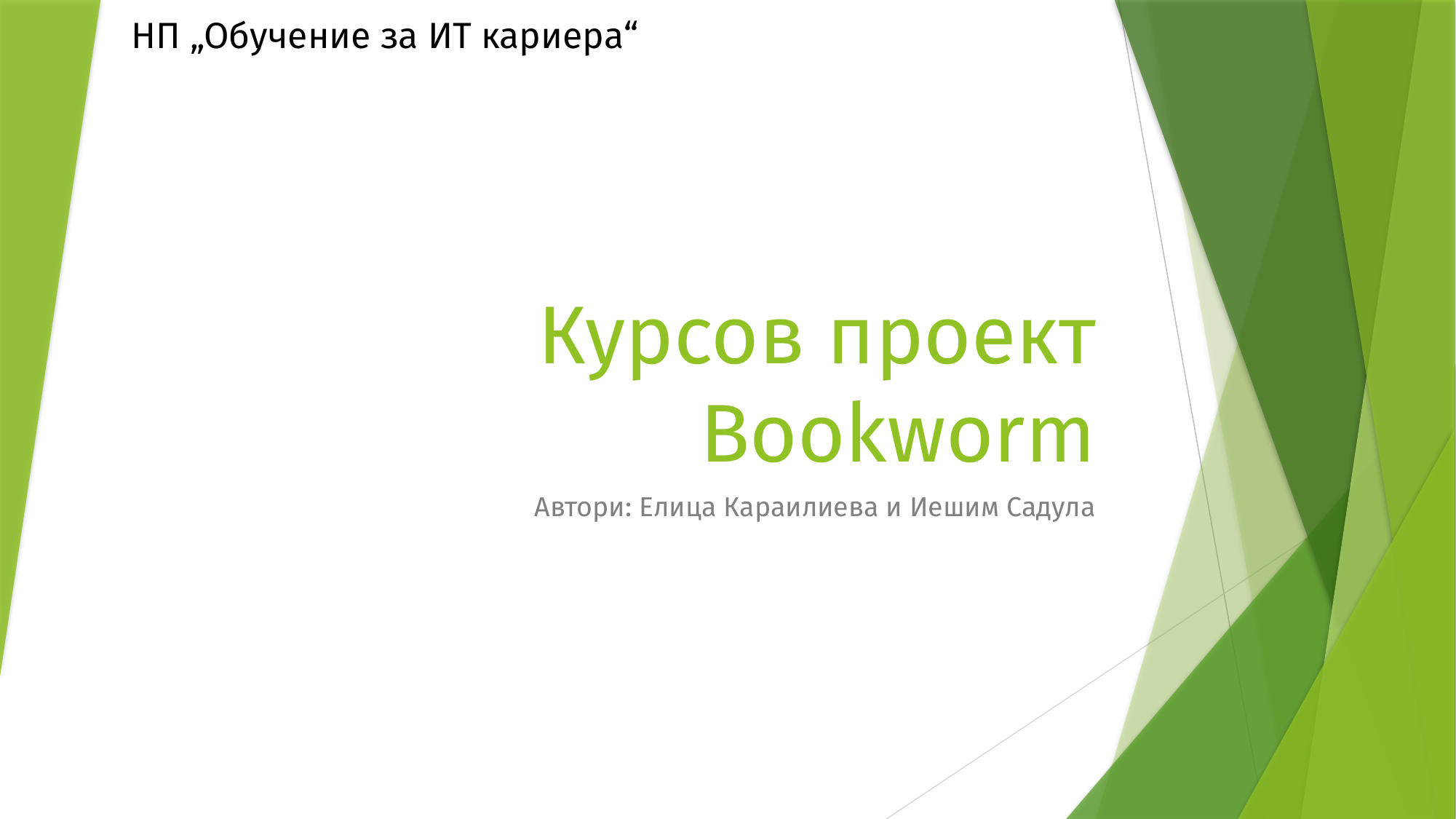

НП „Обучение за ИТ кариера“
# Курсов проект Bookworm
Автори: Елица Караилиева и Иешим Садула